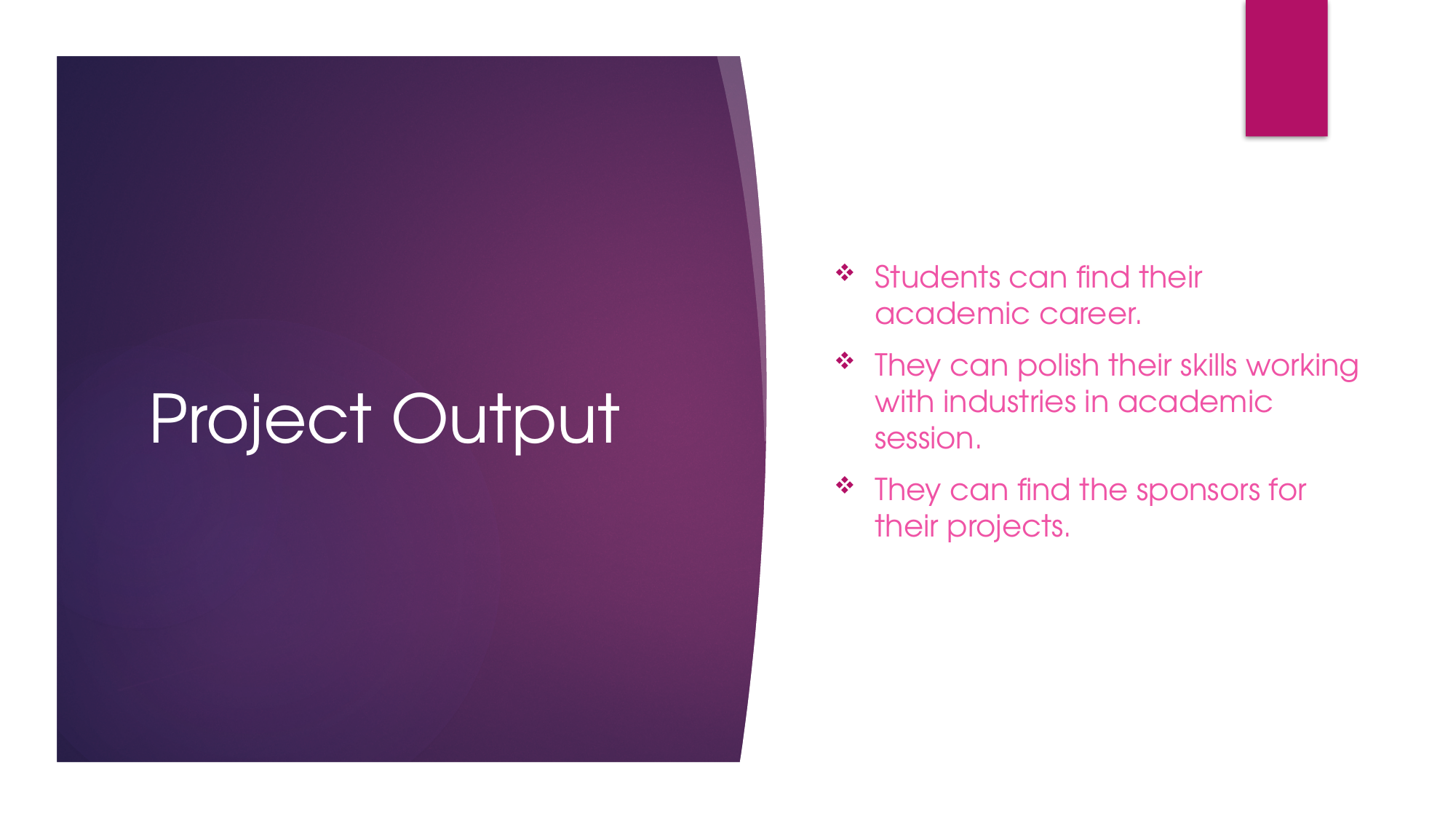

Students can find their academic career.
They can polish their skills working with industries in academic session.
They can find the sponsors for their projects.
# Project Output